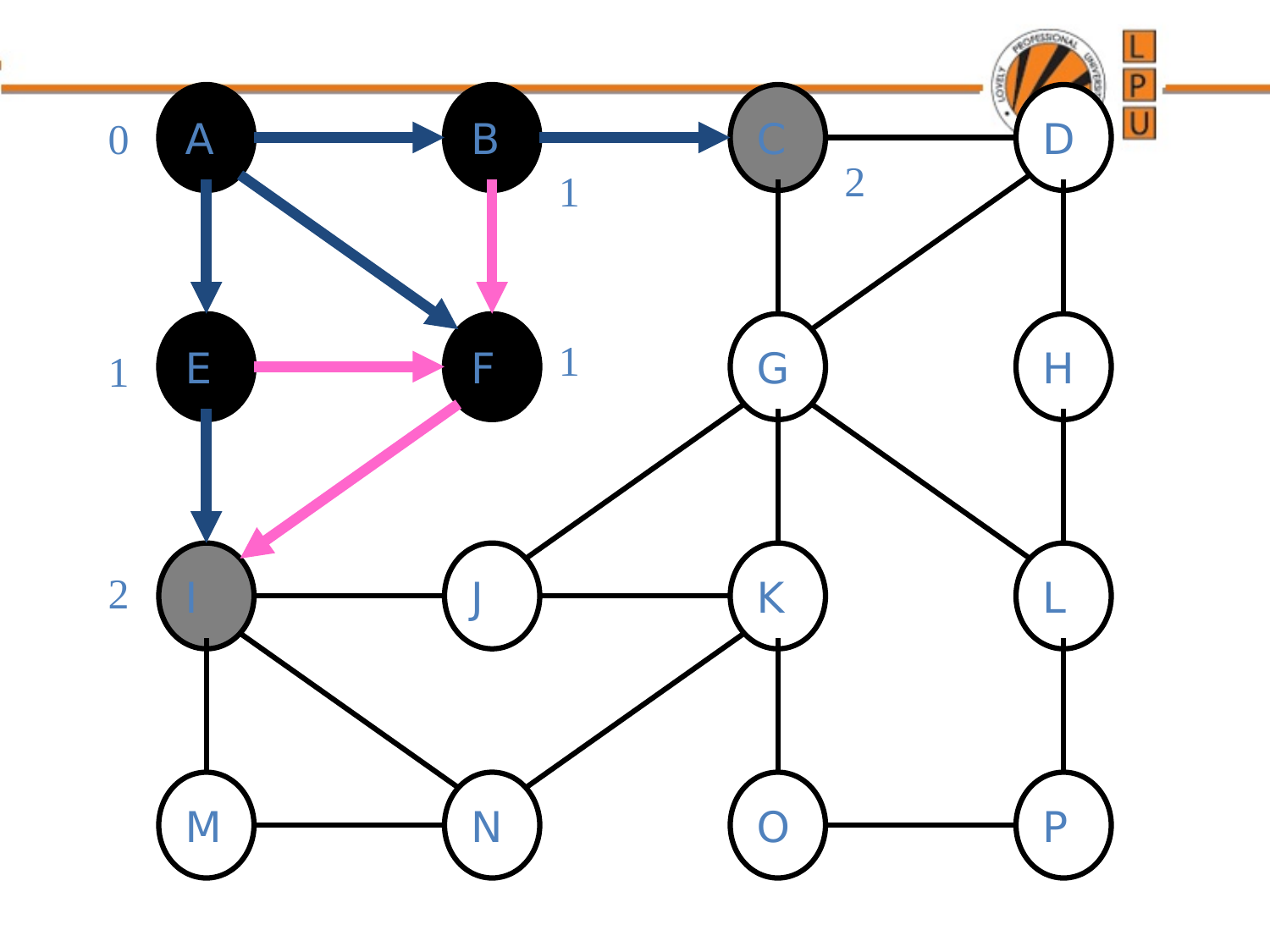

A
B
C
D
0
2
1
E
F
G
H
1
1
I
J
K
L
2
M
N
O
P